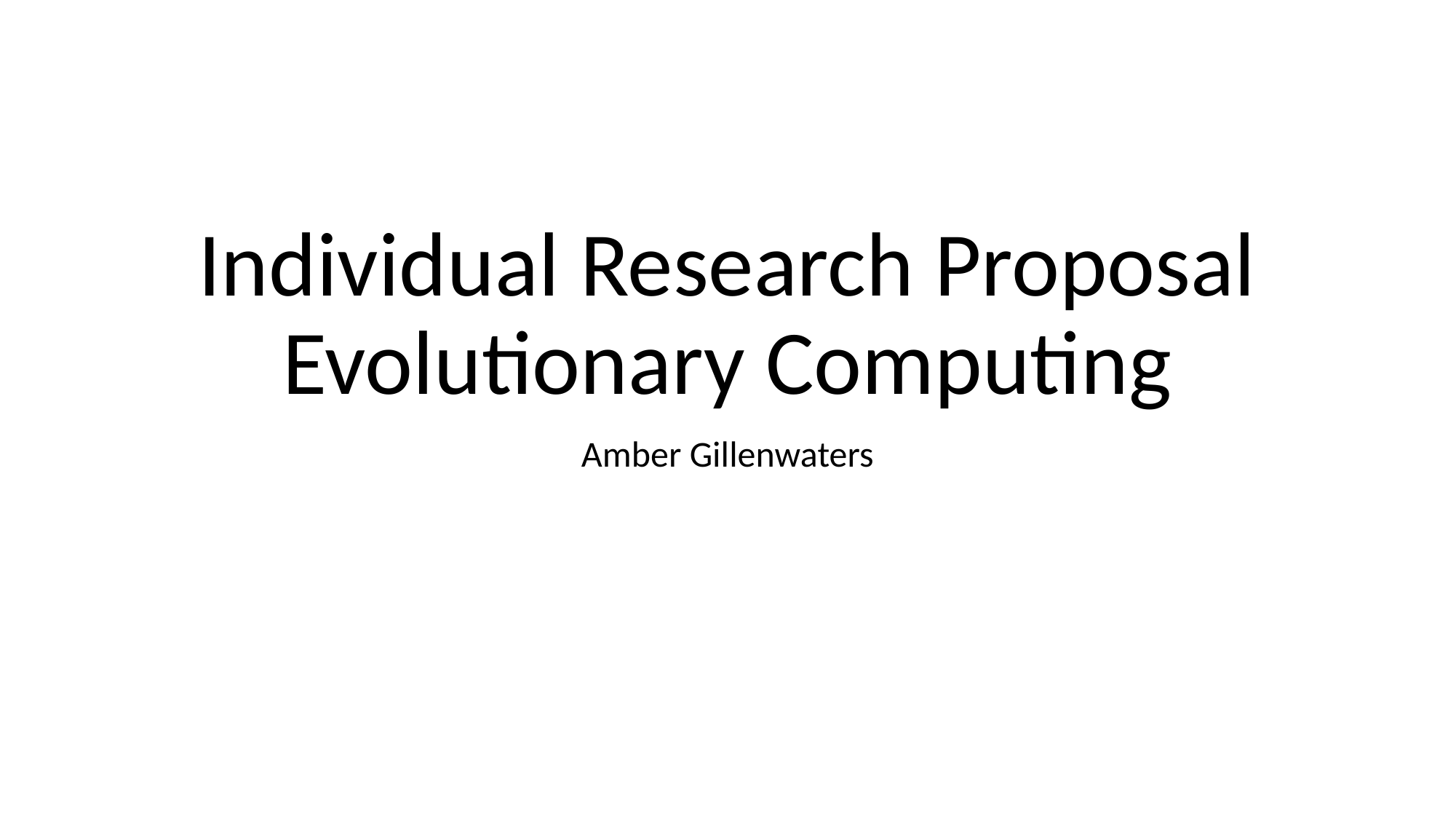

# Individual Research Proposal Evolutionary Computing
Amber Gillenwaters